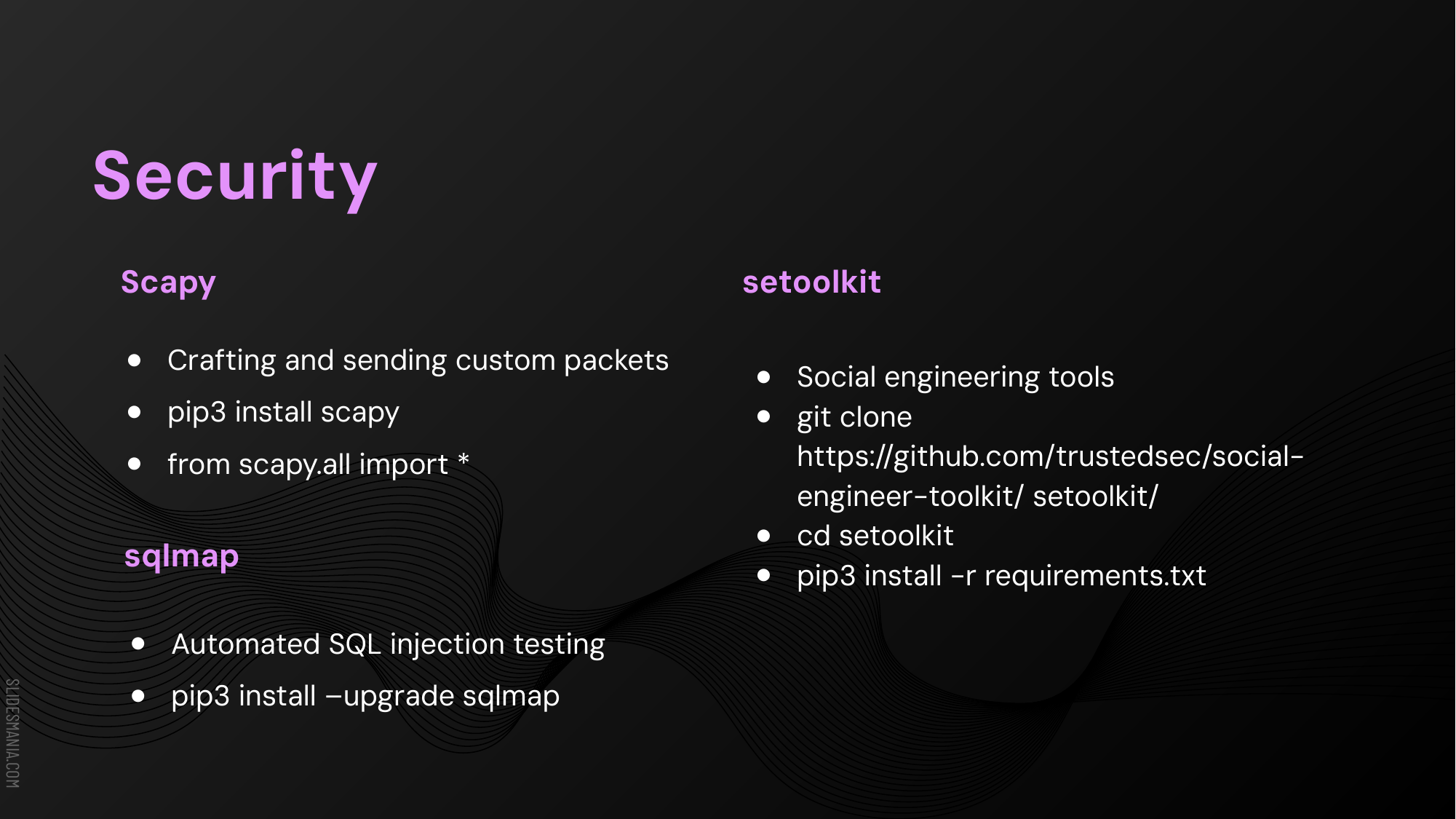

# Security
Scapy
setoolkit
Crafting and sending custom packets
pip3 install scapy
from scapy.all import *
Social engineering tools
git clone https://github.com/trustedsec/social-engineer-toolkit/ setoolkit/
cd setoolkit
pip3 install -r requirements.txt
sqlmap
Automated SQL injection testing
pip3 install –upgrade sqlmap